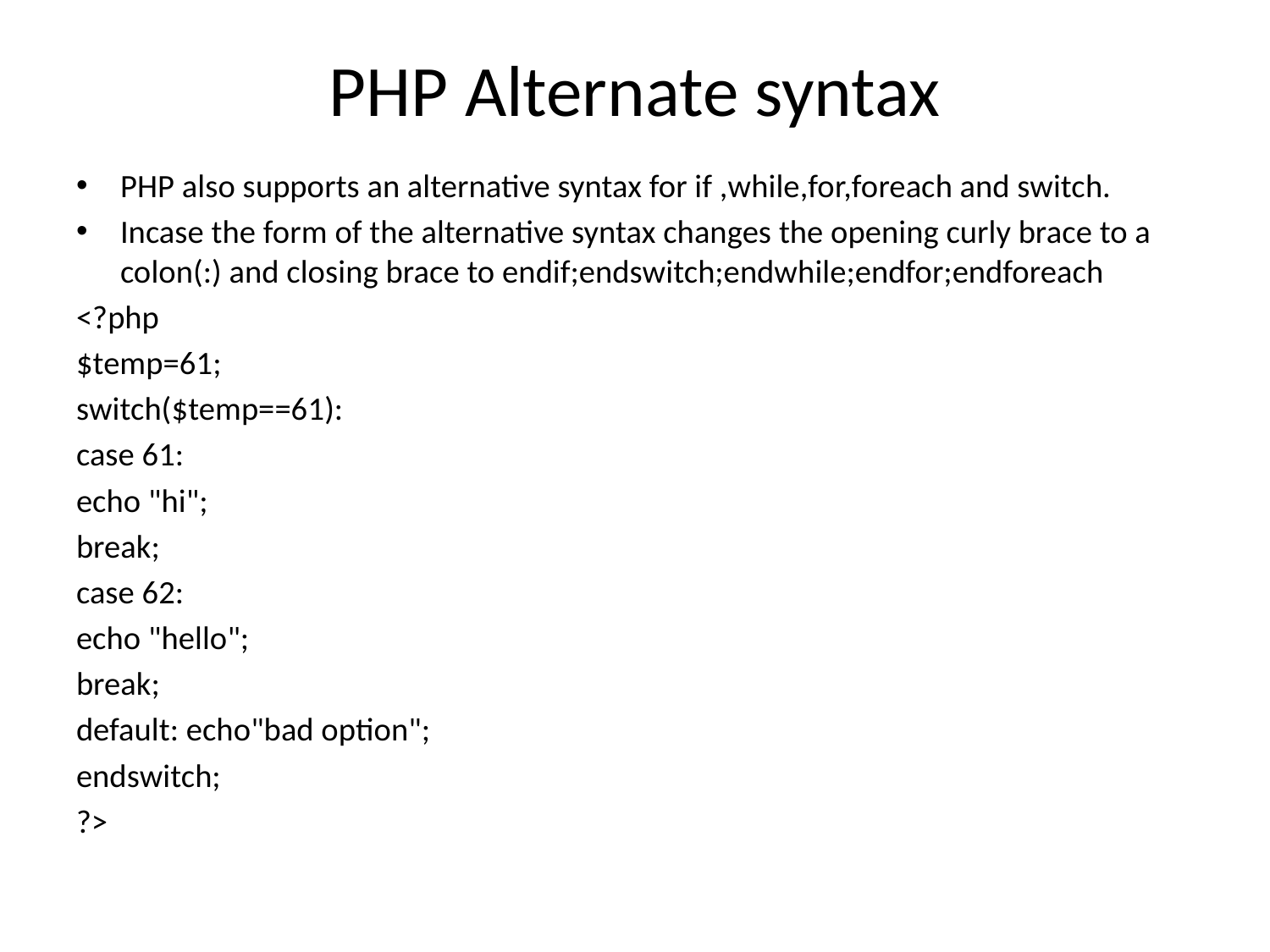

# PHP Alternate syntax
PHP also supports an alternative syntax for if ,while,for,foreach and switch.
Incase the form of the alternative syntax changes the opening curly brace to a colon(:) and closing brace to endif;endswitch;endwhile;endfor;endforeach
<?php
$temp=61;
switch($temp==61):
case 61:
echo "hi";
break;
case 62:
echo "hello";
break;
default: echo"bad option";
endswitch;
?>